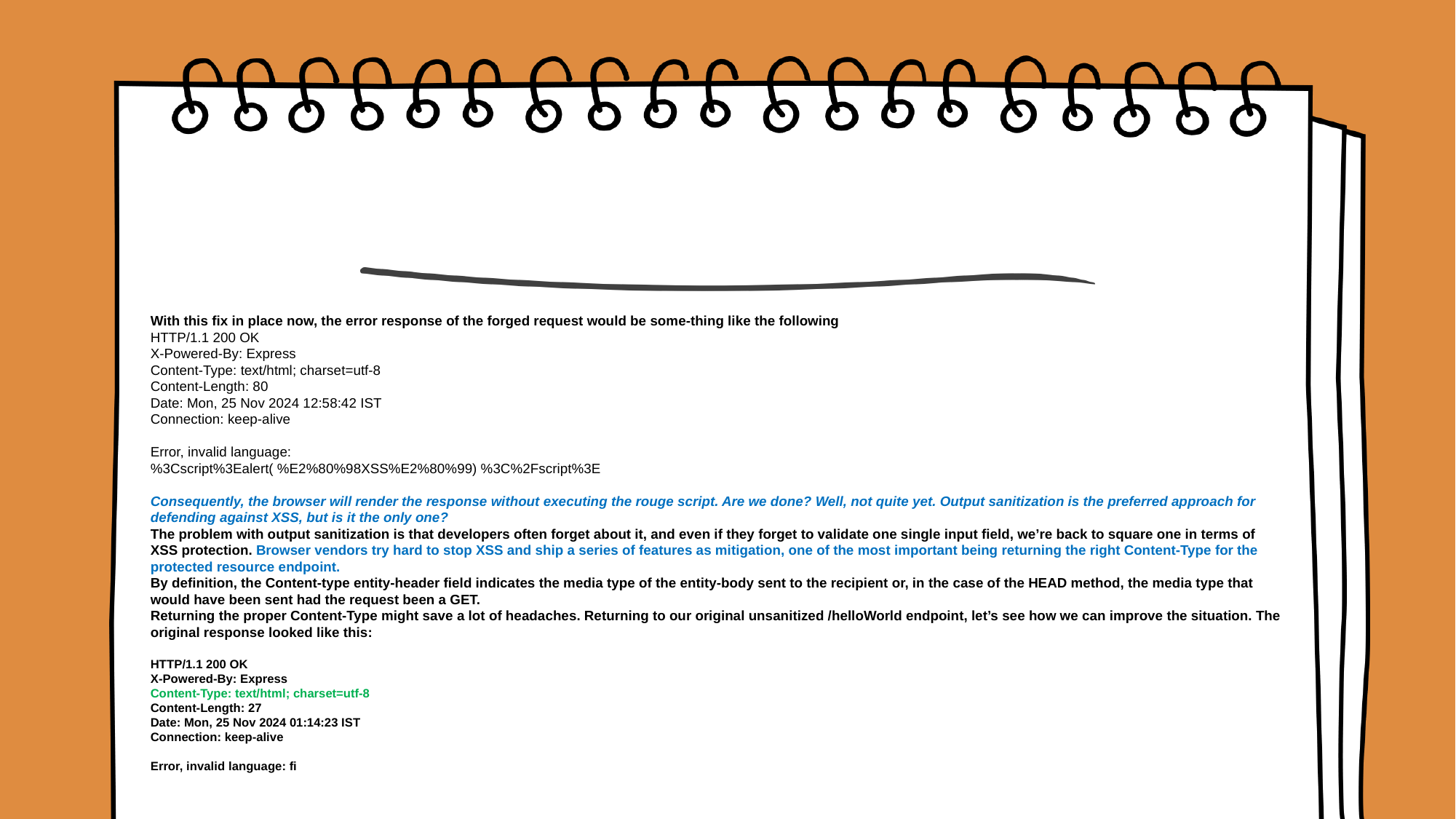

With this fix in place now, the error response of the forged request would be some-thing like the following
HTTP/1.1 200 OK
X-Powered-By: Express
Content-Type: text/html; charset=utf-8
Content-Length: 80
Date: Mon, 25 Nov 2024 12:58:42 IST
Connection: keep-alive

Error, invalid language:
%3Cscript%3Ealert( %E2%80%98XSS%E2%80%99) %3C%2Fscript%3E

Consequently, the browser will render the response without executing the rouge script. Are we done? Well, not quite yet. Output sanitization is the preferred approach for defending against XSS, but is it the only one?
The problem with output sanitization is that developers often forget about it, and even if they forget to validate one single input field, we’re back to square one in terms of XSS protection. Browser vendors try hard to stop XSS and ship a series of features as mitigation, one of the most important being returning the right Content-Type for the protected resource endpoint.
By definition, the Content-type entity-header field indicates the media type of the entity-body sent to the recipient or, in the case of the HEAD method, the media type that would have been sent had the request been a GET.
Returning the proper Content-Type might save a lot of headaches. Returning to our original unsanitized /helloWorld endpoint, let’s see how we can improve the situation. The original response looked like this:

HTTP/1.1 200 OK
X-Powered-By: Express
Content-Type: text/html; charset=utf-8
Content-Length: 27
Date: Mon, 25 Nov 2024 01:14:23 IST
Connection: keep-alive

Error, invalid language: fi